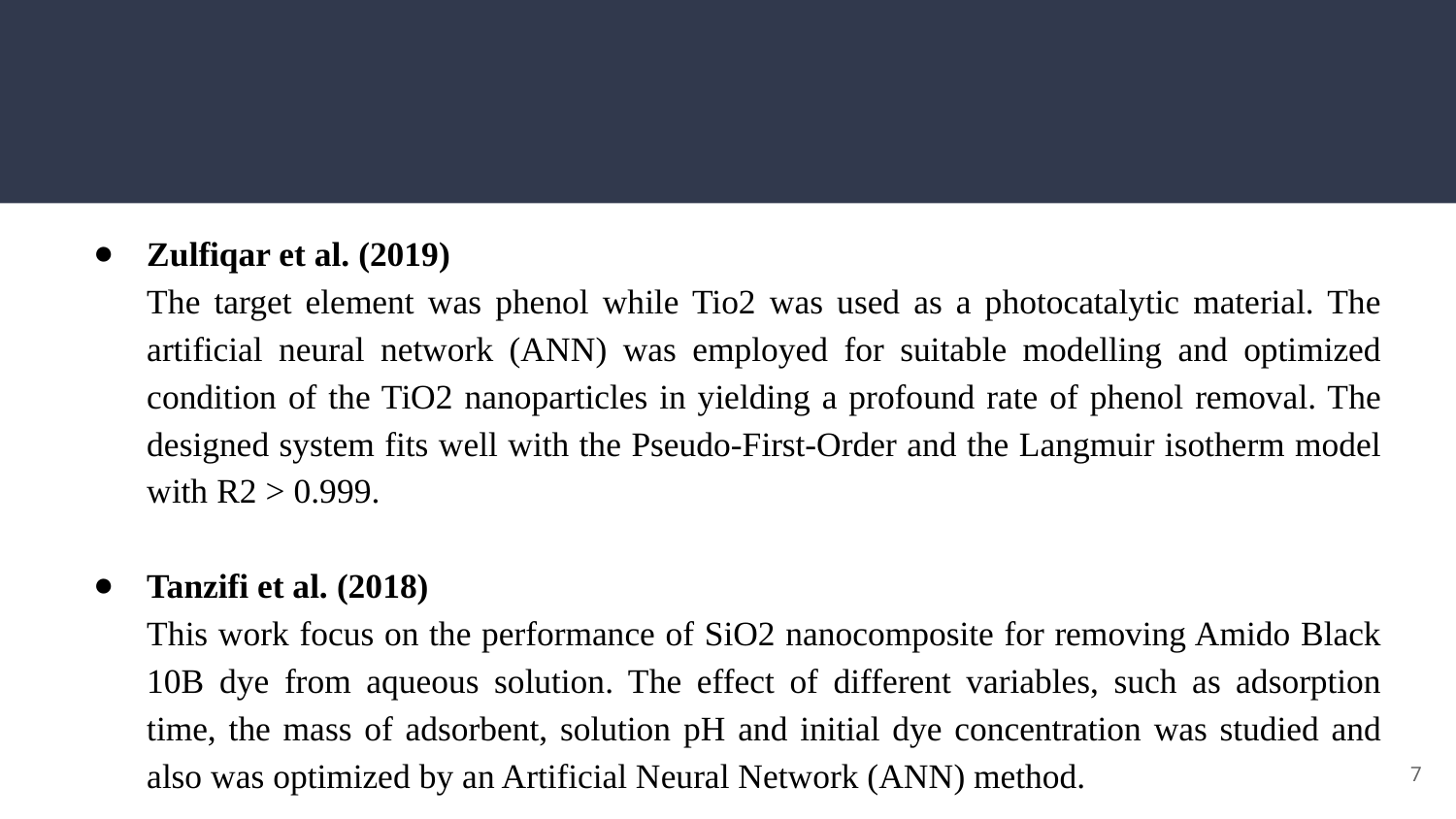

#

Zulfiqar et al. (2019)
The target element was phenol while Tio2 was used as a photocatalytic material. The artificial neural network (ANN) was employed for suitable modelling and optimized condition of the TiO2 nanoparticles in yielding a profound rate of phenol removal. The designed system fits well with the Pseudo-First-Order and the Langmuir isotherm model with R2 > 0.999.

Tanzifi et al. (2018)
This work focus on the performance of SiO2 nanocomposite for removing Amido Black 10B dye from aqueous solution. The effect of different variables, such as adsorption time, the mass of adsorbent, solution pH and initial dye concentration was studied and also was optimized by an Artificial Neural Network (ANN) method.
7